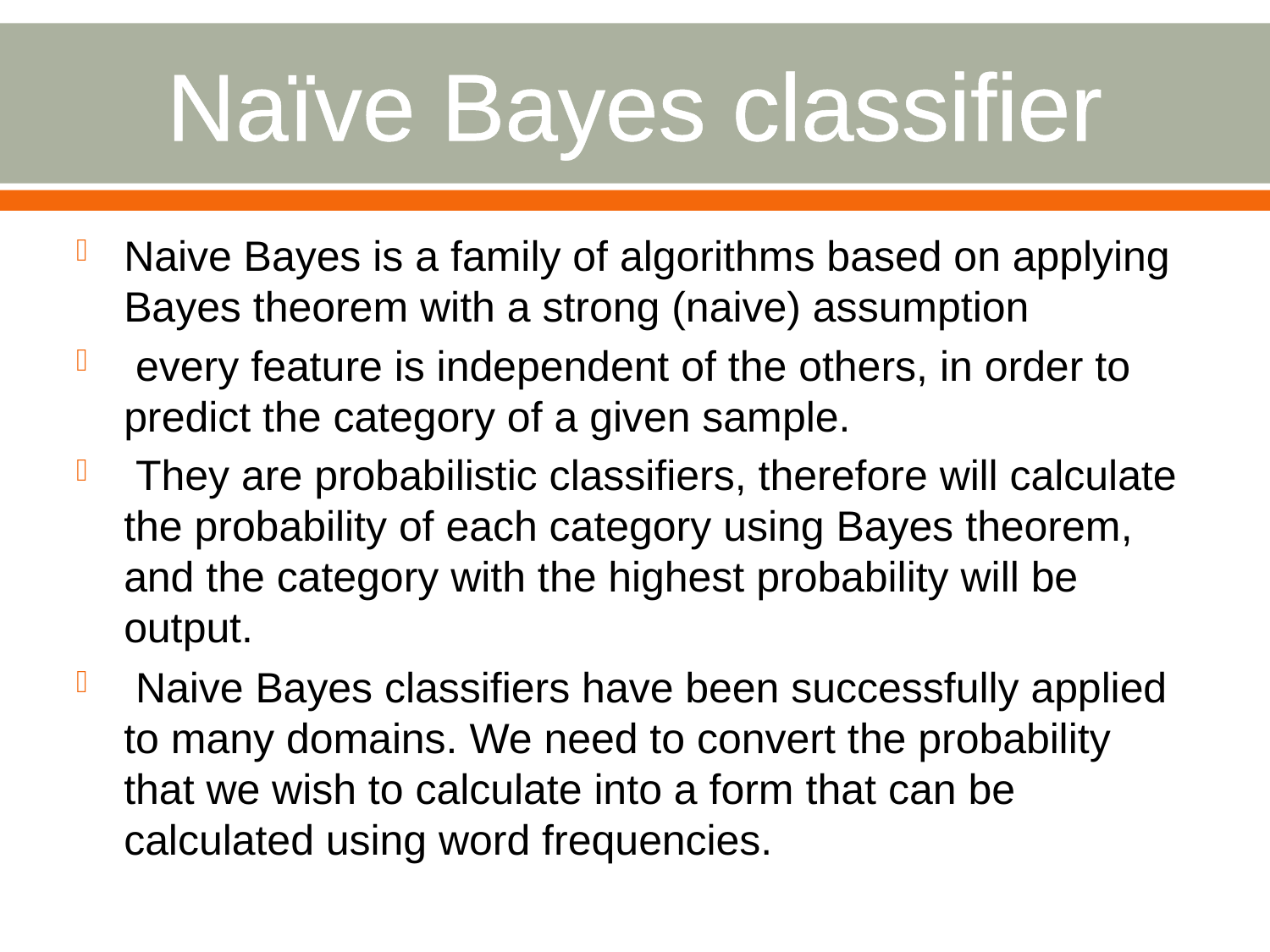

# Naïve Bayes classifier
Naive Bayes is a family of algorithms based on applying Bayes theorem with a strong (naive) assumption
 every feature is independent of the others, in order to predict the category of a given sample.
 They are probabilistic classifiers, therefore will calculate the probability of each category using Bayes theorem, and the category with the highest probability will be output.
 Naive Bayes classifiers have been successfully applied to many domains. We need to convert the probability that we wish to calculate into a form that can be calculated using word frequencies.